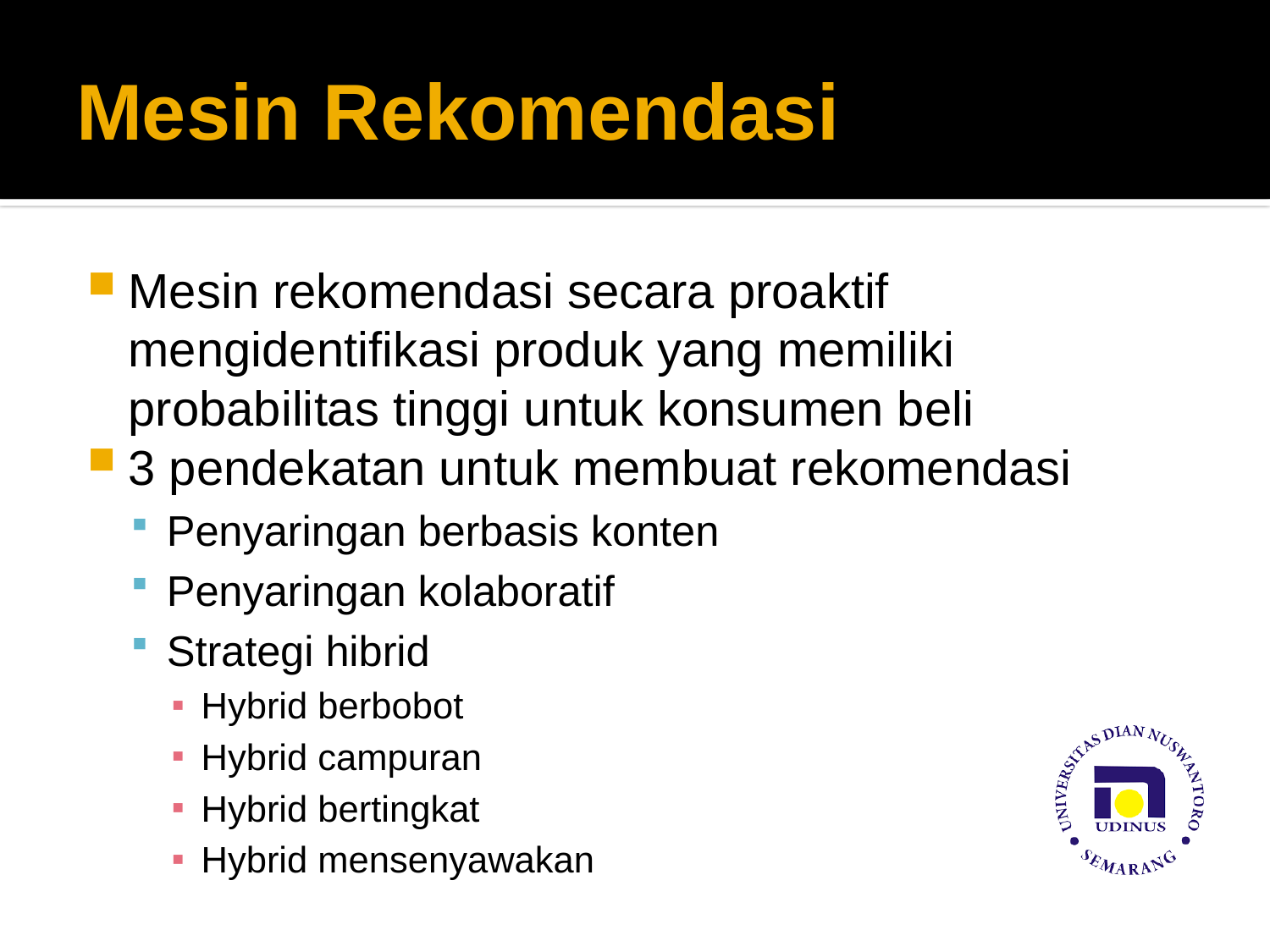

# Mesin Rekomendasi
Mesin rekomendasi secara proaktif mengidentifikasi produk yang memiliki probabilitas tinggi untuk konsumen beli
3 pendekatan untuk membuat rekomendasi
Penyaringan berbasis konten
Penyaringan kolaboratif
Strategi hibrid
Hybrid berbobot
Hybrid campuran
Hybrid bertingkat
Hybrid mensenyawakan